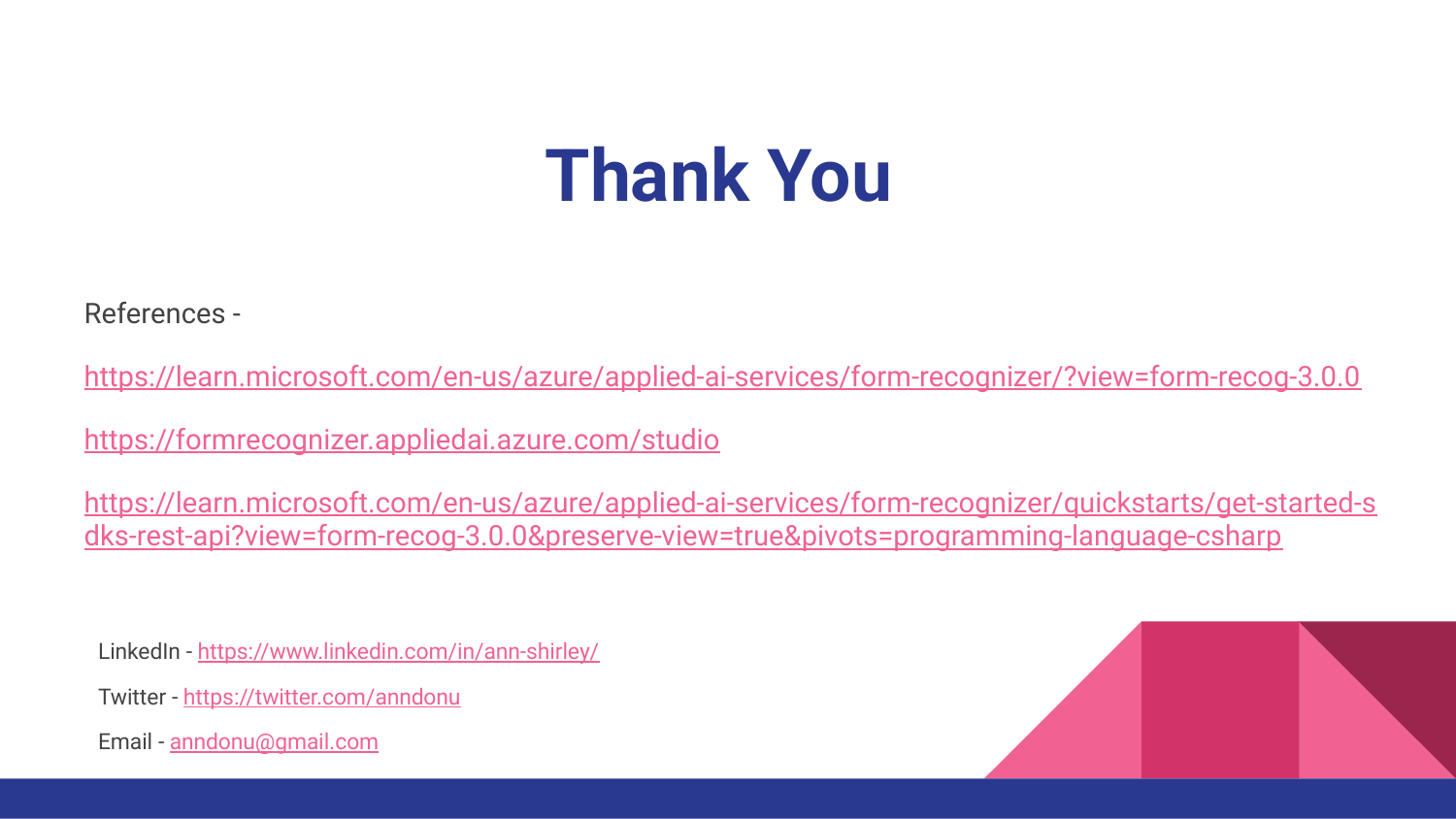

# Thank You
References -
https://learn.microsoft.com/en-us/azure/applied-ai-services/form-recognizer/?view=form-recog-3.0.0
https://formrecognizer.appliedai.azure.com/studio
https://learn.microsoft.com/en-us/azure/applied-ai-services/form-recognizer/quickstarts/get-started-sdks-rest-api?view=form-recog-3.0.0&preserve-view=true&pivots=programming-language-csharp

LinkedIn - https://www.linkedin.com/in/ann-shirley/
Twitter - https://twitter.com/anndonu
Email - anndonu@gmail.com